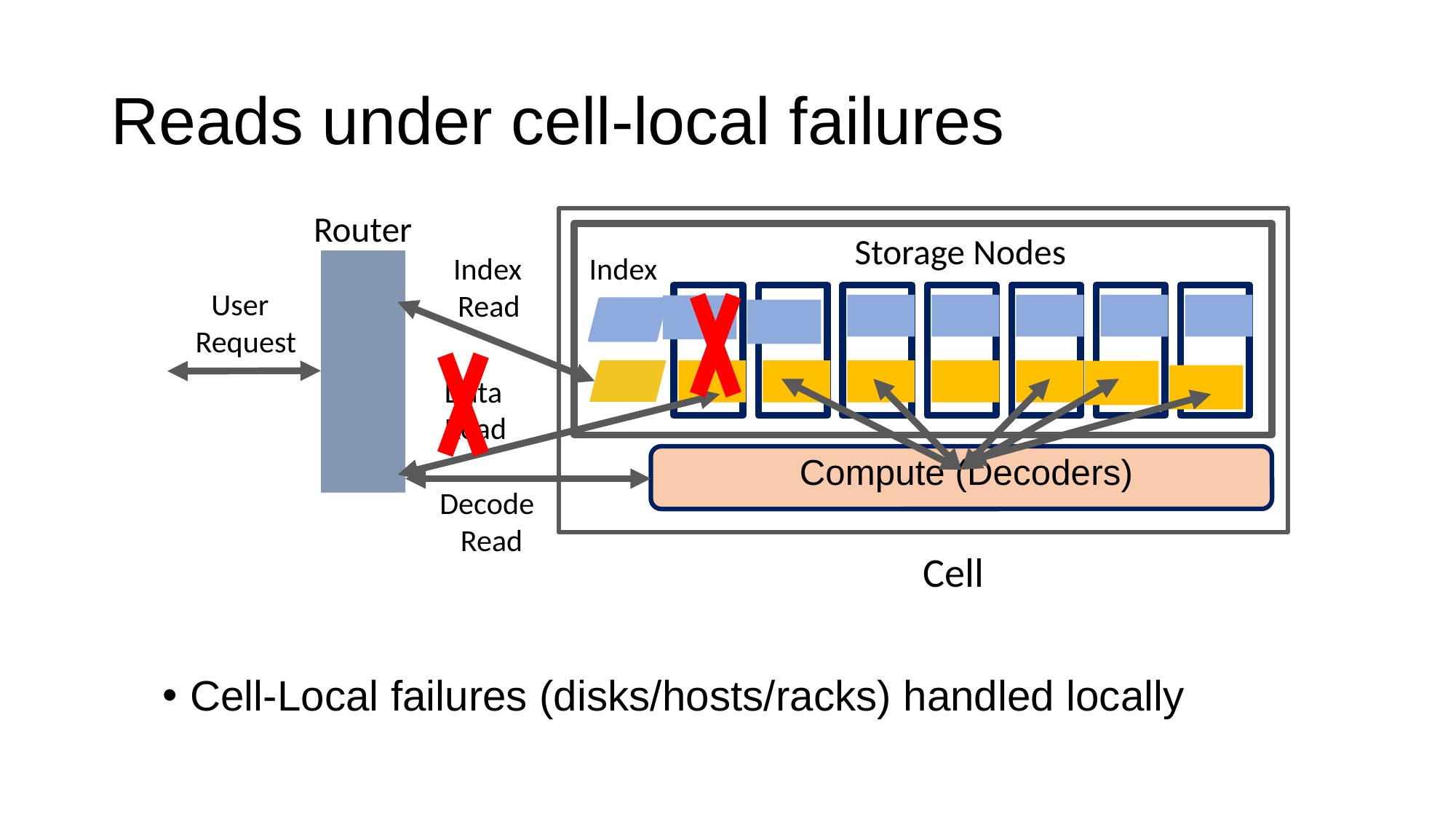

# Reads under cell-local failures
Router

Storage Nodes
   Index
   Read
Index

   User
Request

Data
Read
 Compute (Decoders)
Decode
   Read
Cell
Cell-Local failures (disks/hosts/racks) handled locally